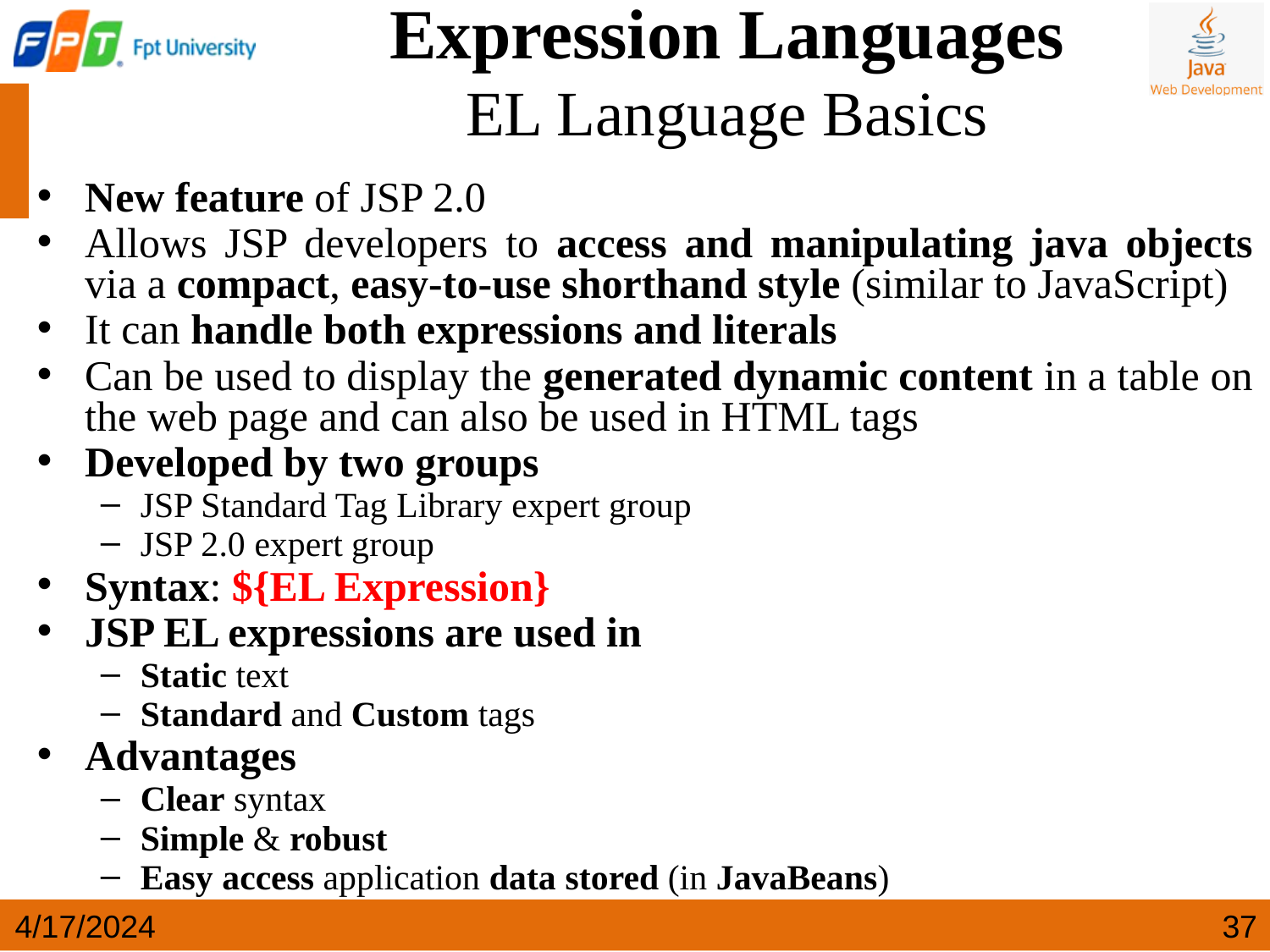

Expression Languages
EL Language Basics
New feature of JSP 2.0
Allows JSP developers to access and manipulating java objects via a compact, easy-to-use shorthand style (similar to JavaScript)
It can handle both expressions and literals
Can be used to display the generated dynamic content in a table on the web page and can also be used in HTML tags
Developed by two groups
JSP Standard Tag Library expert group
JSP 2.0 expert group
Syntax: ${EL Expression}
JSP EL expressions are used in
Static text
Standard and Custom tags
Advantages
Clear syntax
Simple & robust
Easy access application data stored (in JavaBeans)
4/17/2024
37